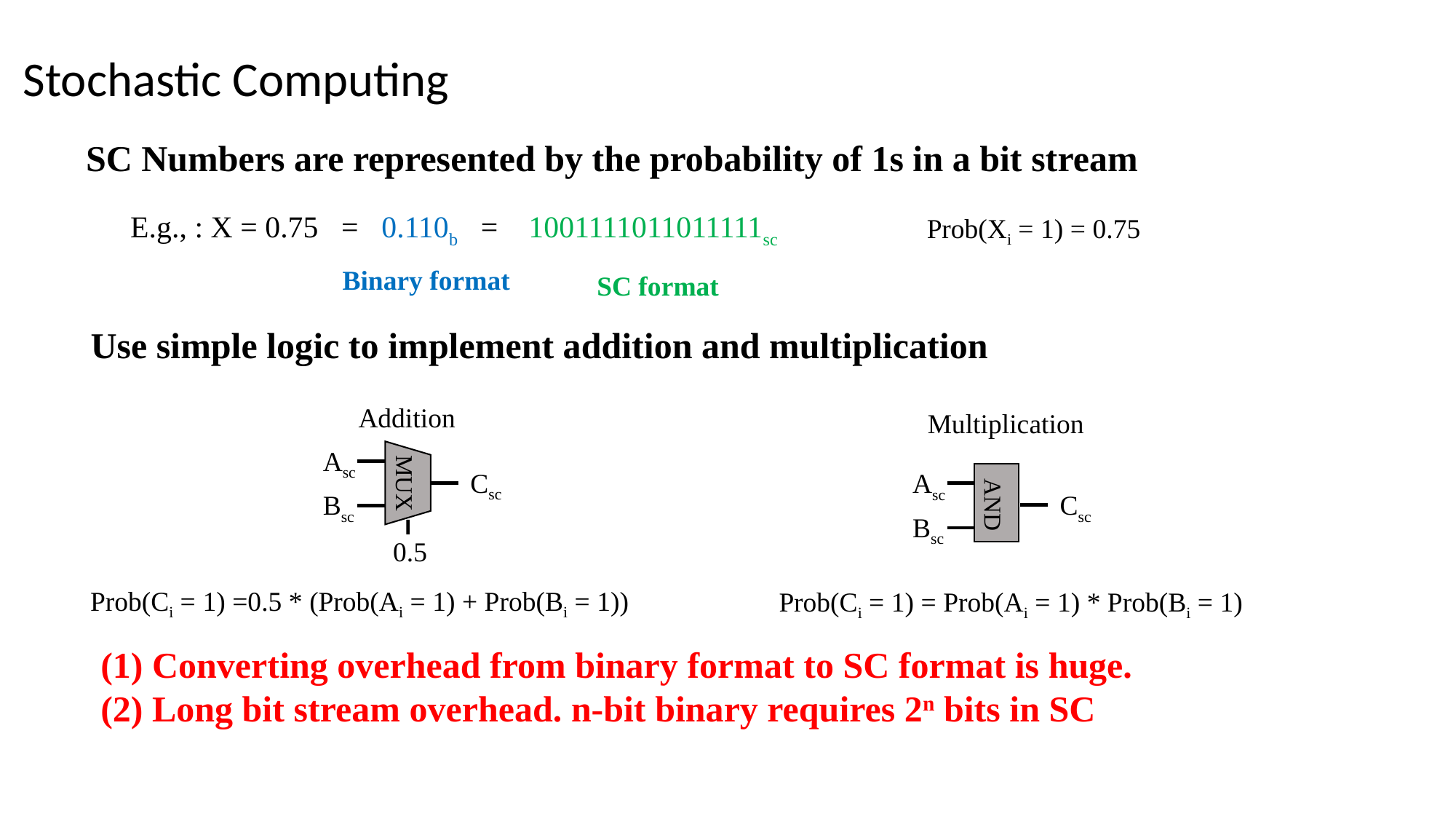

# Stochastic Computing
SC Numbers are represented by the probability of 1s in a bit stream
E.g., : X = 0.75   =   0.110b   =    1001111011011111sc
Prob(Xi = 1) = 0.75
Binary format
SC format
Use simple logic to implement addition and multiplication
Addition
Multiplication
Asc

Csc
MUX
Bsc
0.5
Asc

Csc
AND
Bsc
Prob(Ci = 1) =0.5 * (Prob(Ai = 1) + Prob(Bi = 1))
Prob(Ci = 1) = Prob(Ai = 1) * Prob(Bi = 1)
(1) Converting overhead from binary format to SC format is huge.
(2) Long bit stream overhead. n-bit binary requires 2n bits in SC